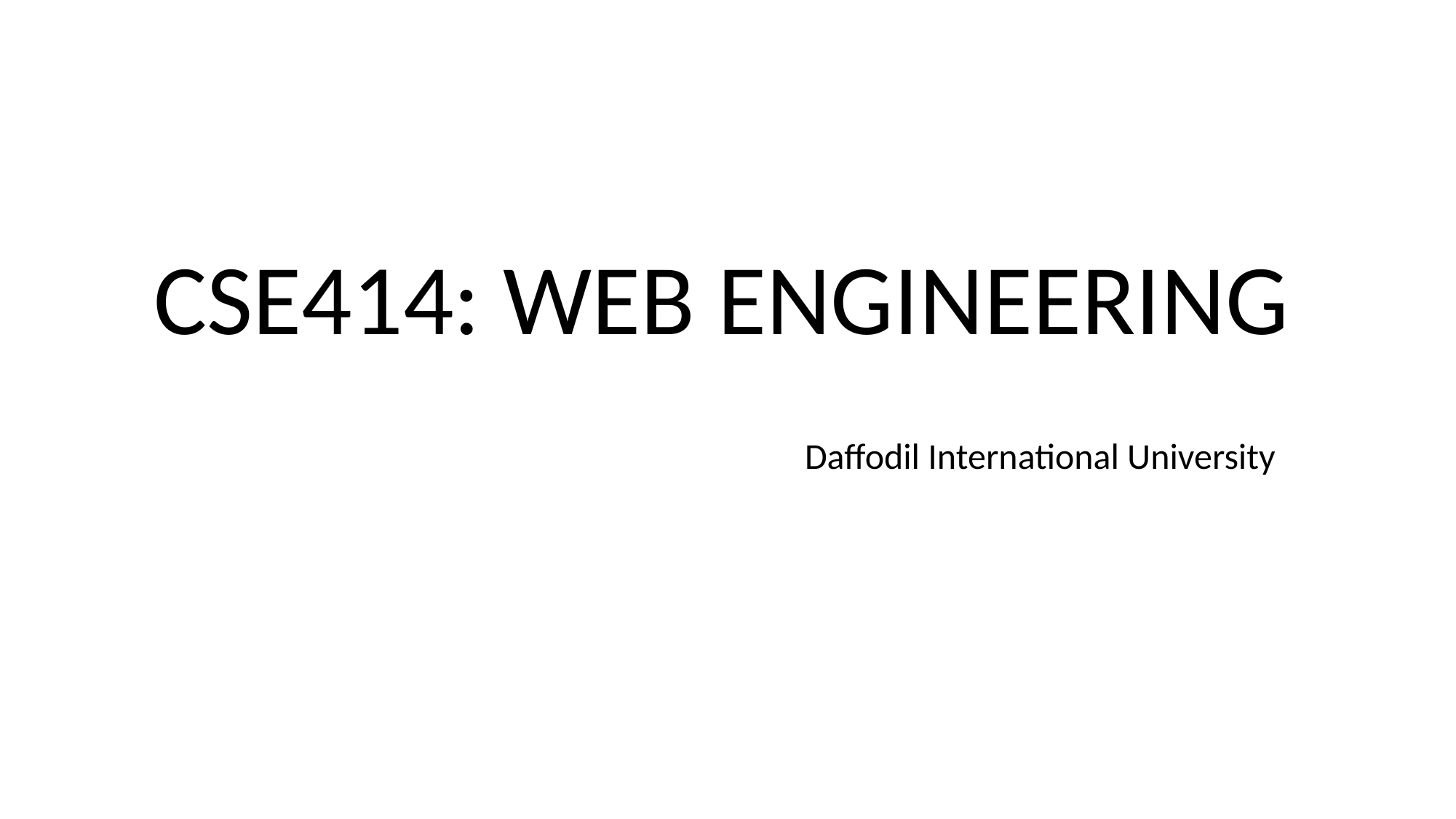

# CSE414: WEB ENGINEERING
Daffodil International University